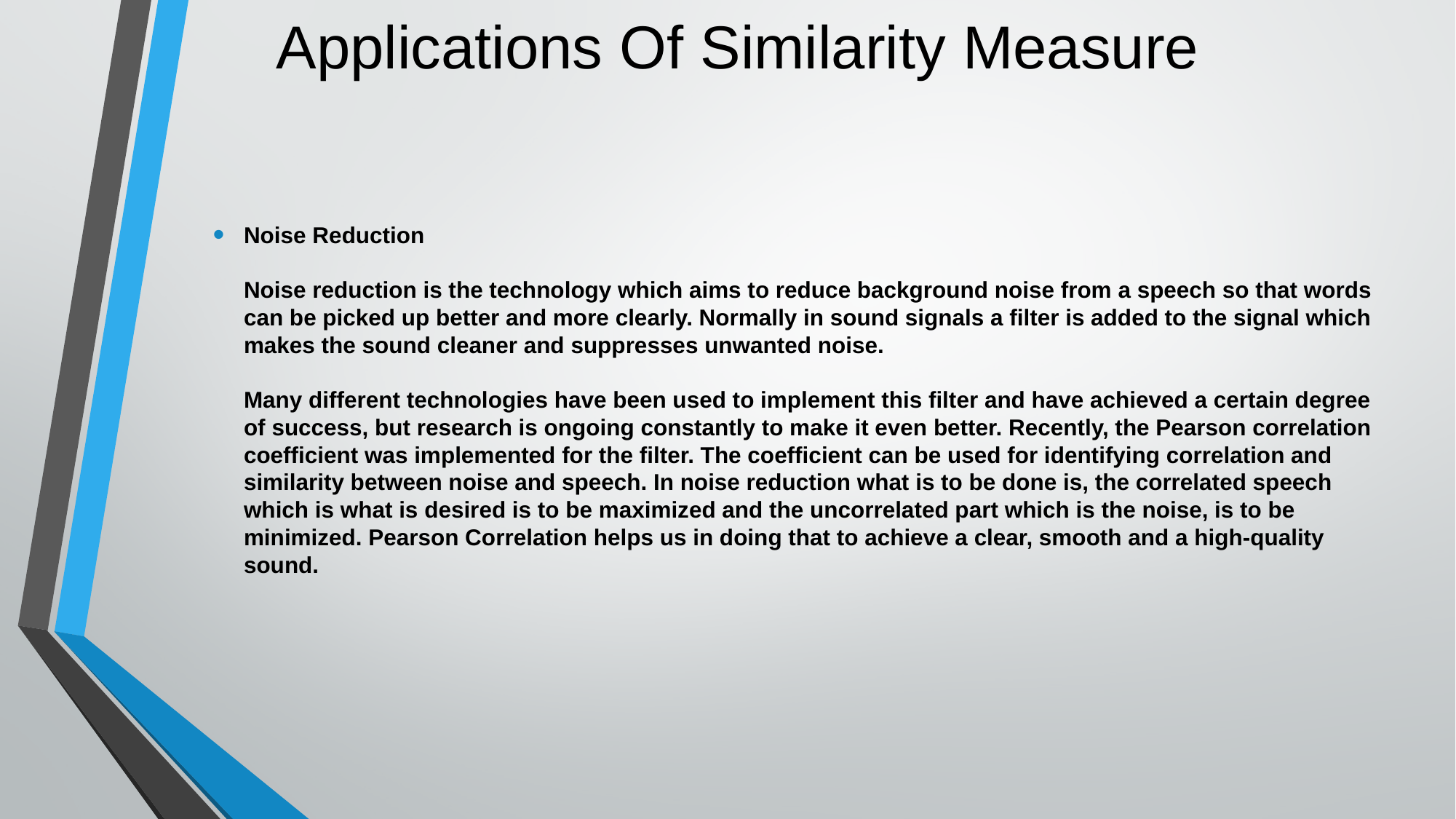

# Applications Of Similarity Measure
Noise Reduction
Noise reduction is the technology which aims to reduce background noise from a speech so that words can be picked up better and more clearly. Normally in sound signals a filter is added to the signal which makes the sound cleaner and suppresses unwanted noise.
Many different technologies have been used to implement this filter and have achieved a certain degree of success, but research is ongoing constantly to make it even better. Recently, the Pearson correlation coefficient was implemented for the filter. The coefficient can be used for identifying correlation and similarity between noise and speech. In noise reduction what is to be done is, the correlated speech which is what is desired is to be maximized and the uncorrelated part which is the noise, is to be minimized. Pearson Correlation helps us in doing that to achieve a clear, smooth and a high-quality sound.